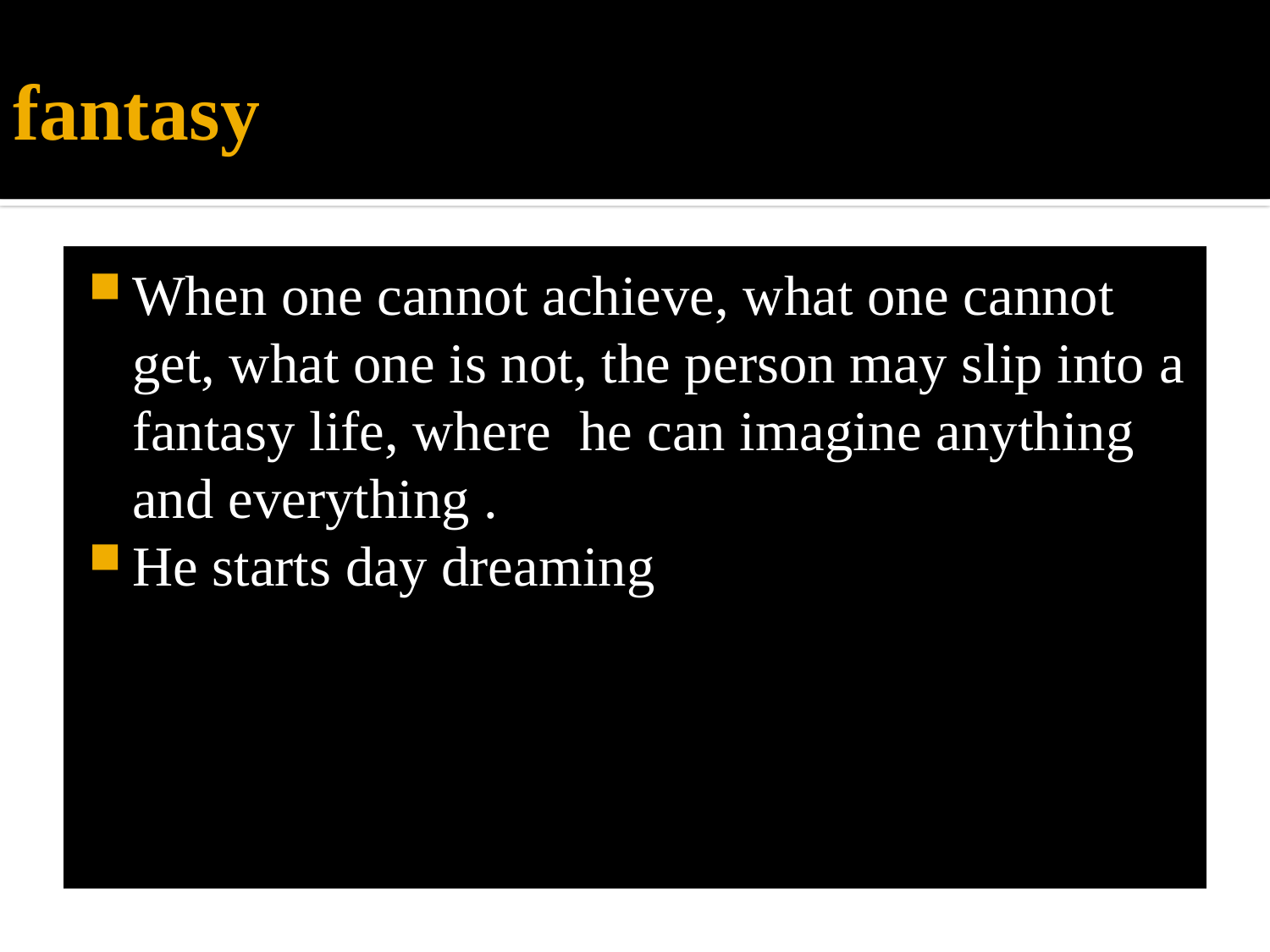

# fantasy
When one cannot achieve, what one cannot get, what one is not, the person may slip into a fantasy life, where  he can imagine anything and everything .
He starts day dreaming